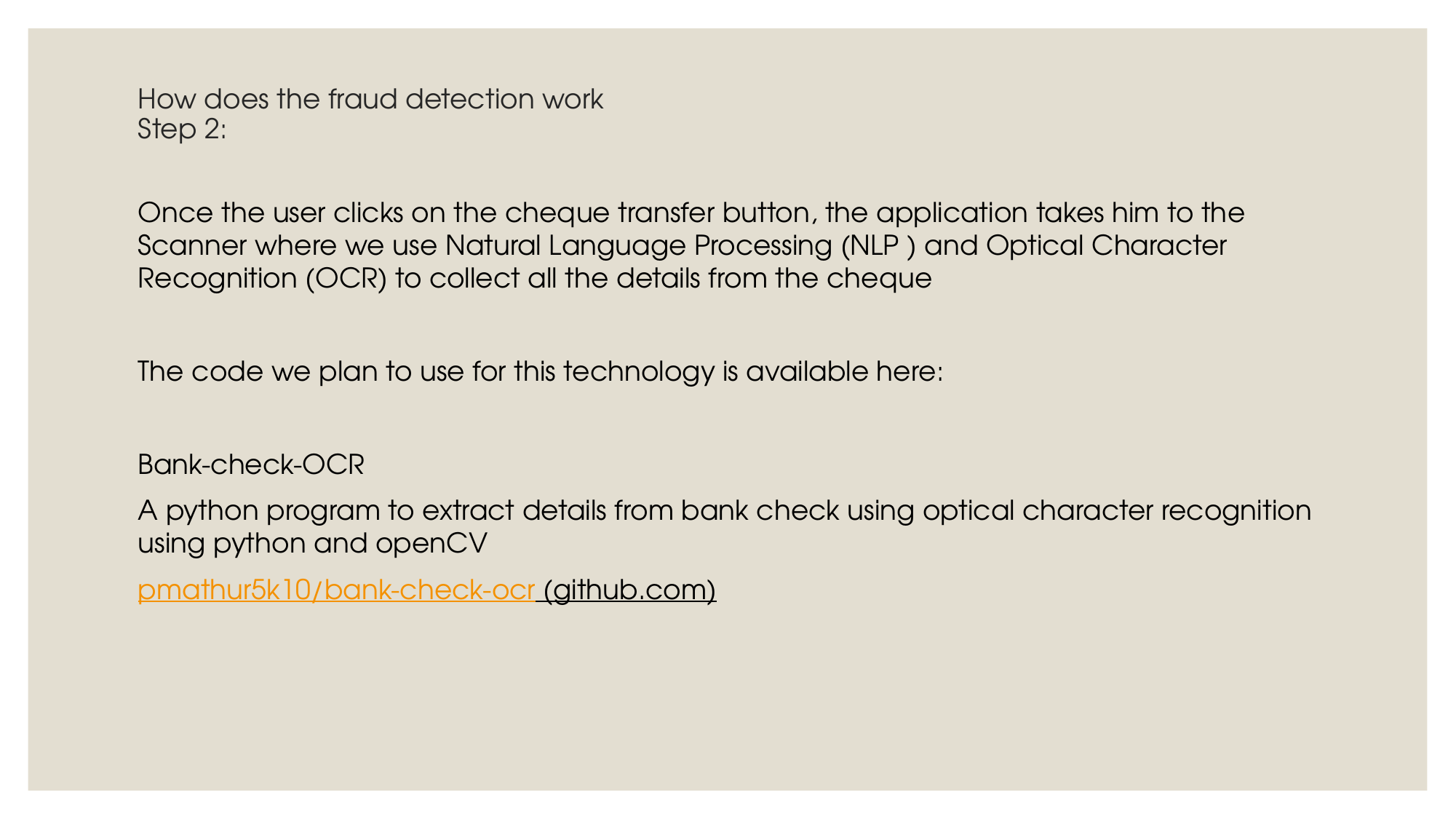

# How does the fraud detection work Step 2:
Once the user clicks on the cheque transfer button, the application takes him to the Scanner where we use Natural Language Processing (NLP ) and Optical Character Recognition (OCR) to collect all the details from the cheque

The code we plan to use for this technology is available here:

Bank-check-OCR
A python program to extract details from bank check using optical character recognition using python and openCV
pmathur5k10/bank-check-ocr (github.com)